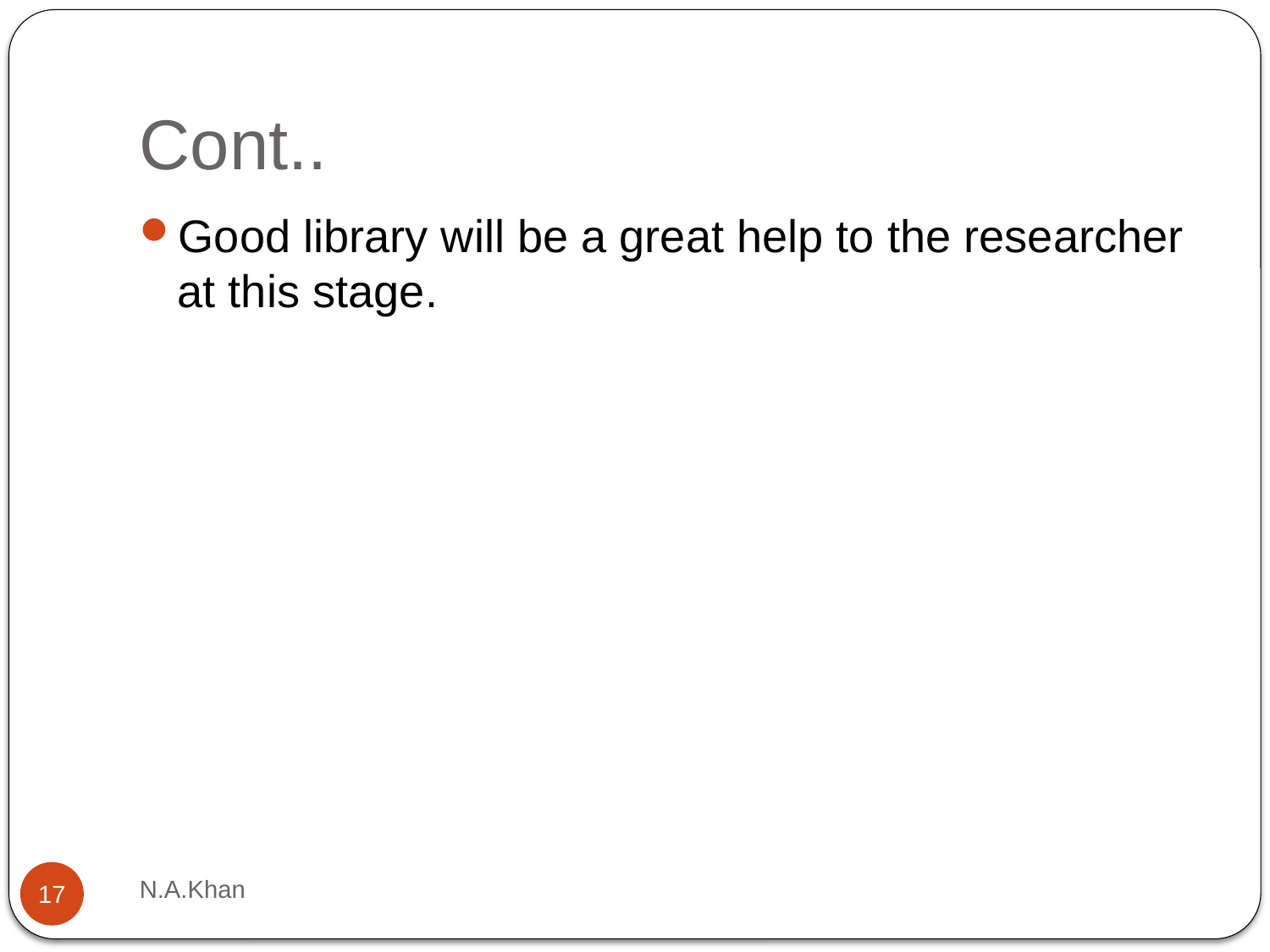

# Cont..
Good library will be a great help to the researcher at this stage.
N.A.Khan
17